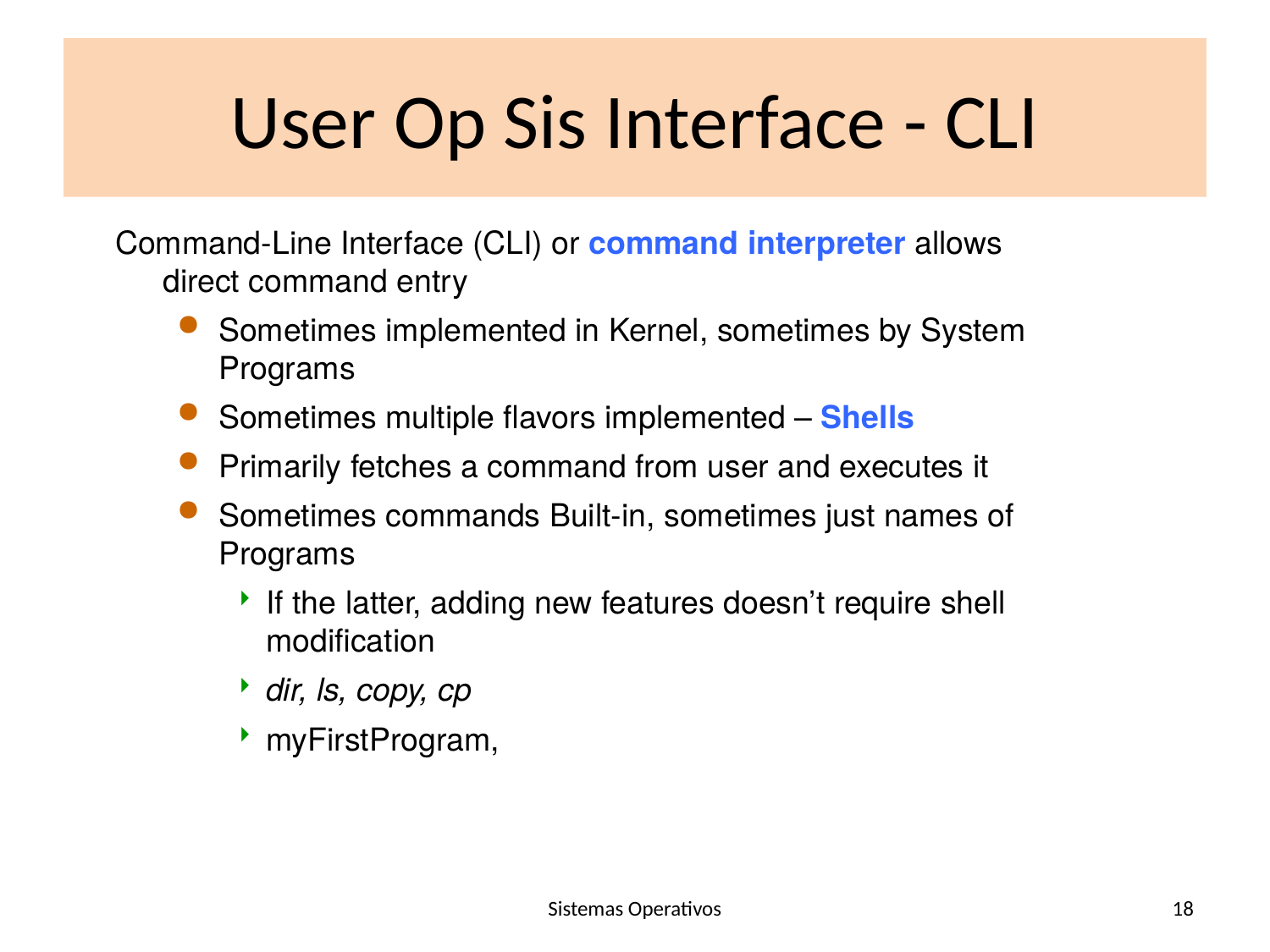

# User Op Sis Interface - CLI
Command-Line Interface (CLI) or command interpreter allows direct command entry
Sometimes implemented in Kernel, sometimes by System Programs
Sometimes multiple flavors implemented – Shells
Primarily fetches a command from user and executes it
Sometimes commands Built-in, sometimes just names of Programs
If the latter, adding new features doesn’t require shell modification
dir, ls, copy, cp
myFirstProgram,
Sistemas Operativos
18